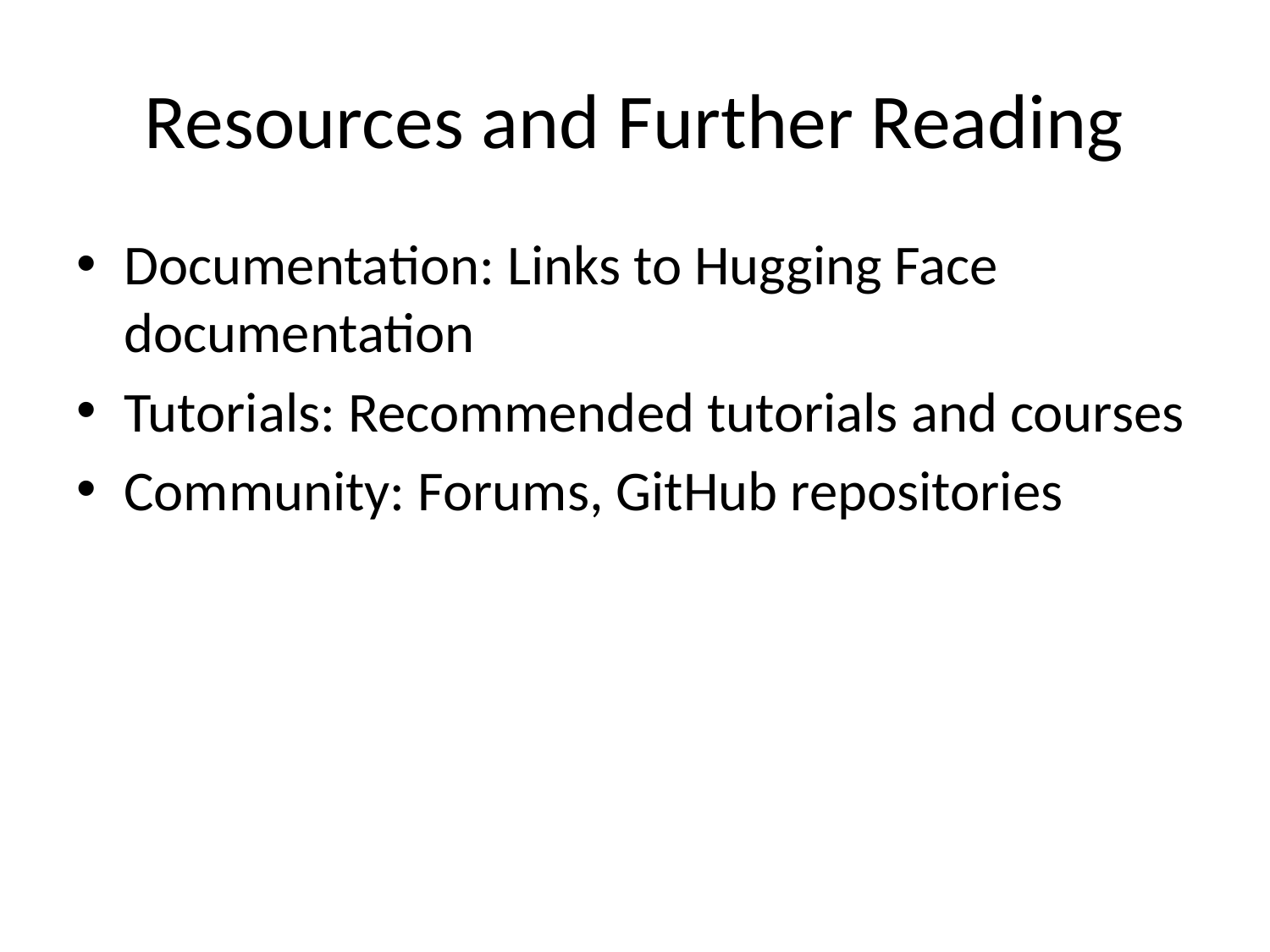

# Resources and Further Reading
Documentation: Links to Hugging Face documentation
Tutorials: Recommended tutorials and courses
Community: Forums, GitHub repositories